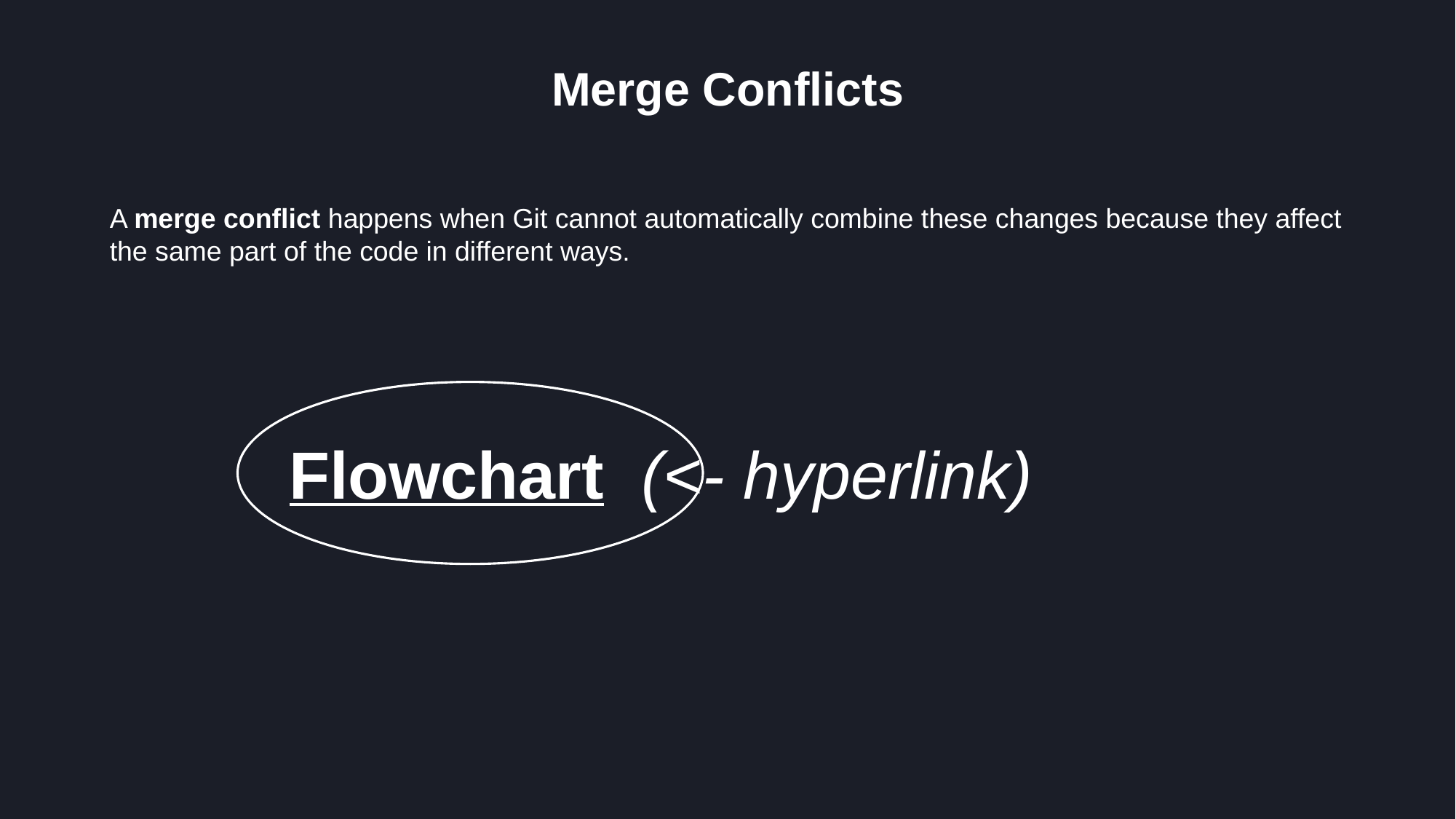

# Merge Conflicts
A merge conflict happens when Git cannot automatically combine these changes because they affect the same part of the code in different ways.

Flowchart  (<- hyperlink)